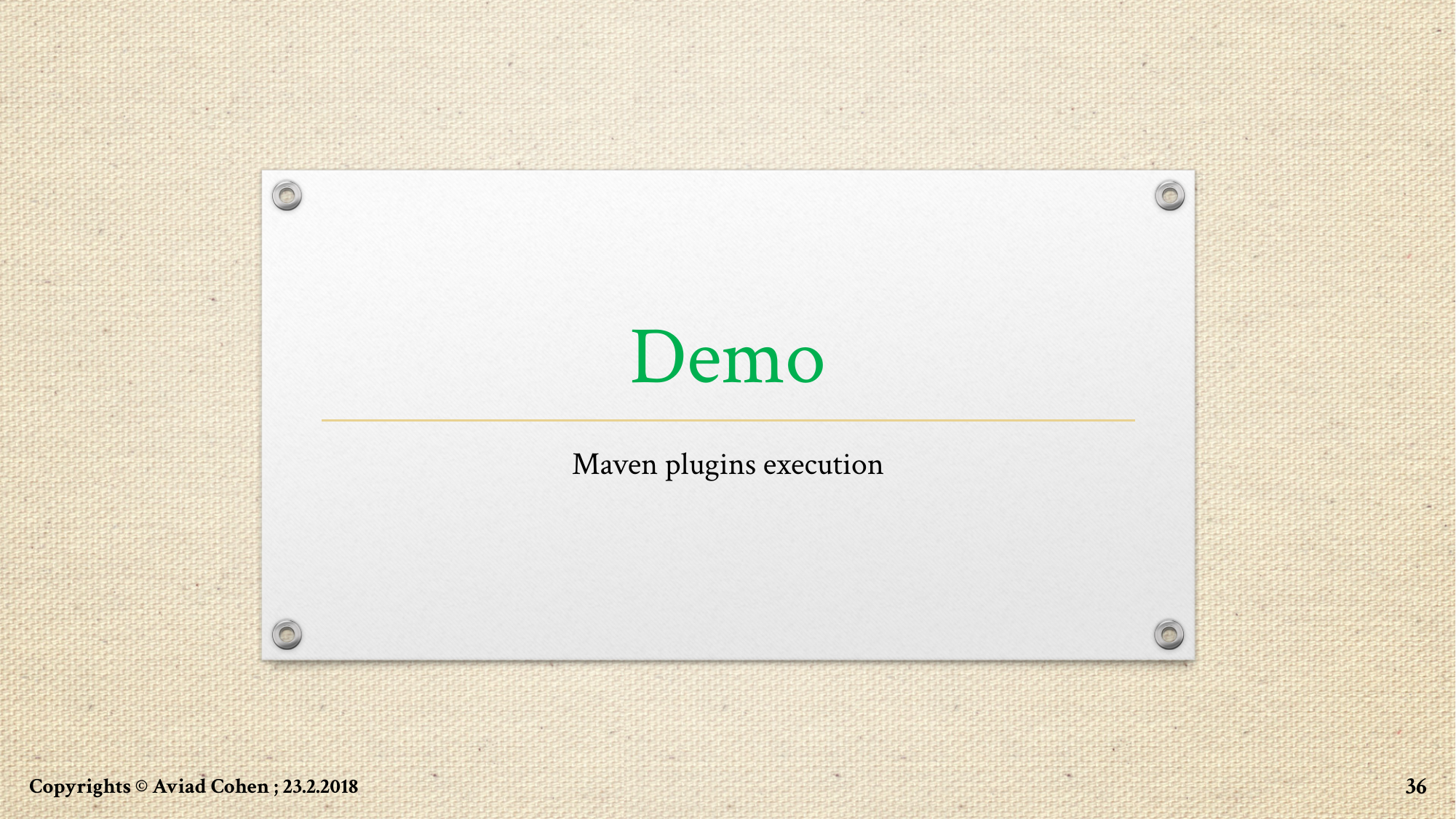

# Demo
Maven plugins execution
Copyrights © Aviad Cohen ; 23.2.2018
36